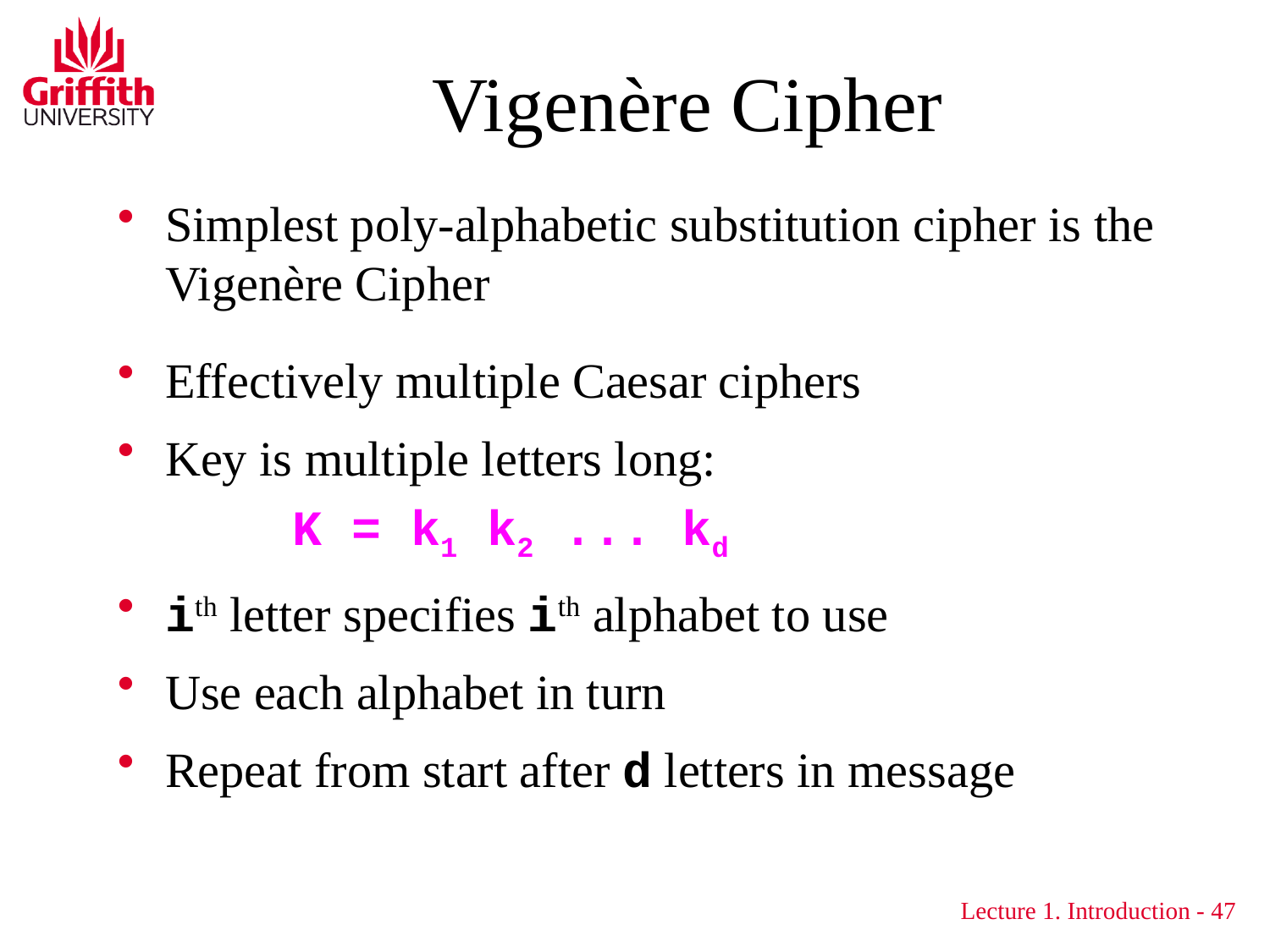

# Vigenère Cipher
Simplest poly-alphabetic substitution cipher is the Vigenère Cipher

Effectively multiple Caesar ciphers
Key is multiple letters long:
	K = k1 k2 ... kd
ith letter specifies ith alphabet to use
Use each alphabet in turn
Repeat from start after d letters in message

Lecture 1. Introduction - 47